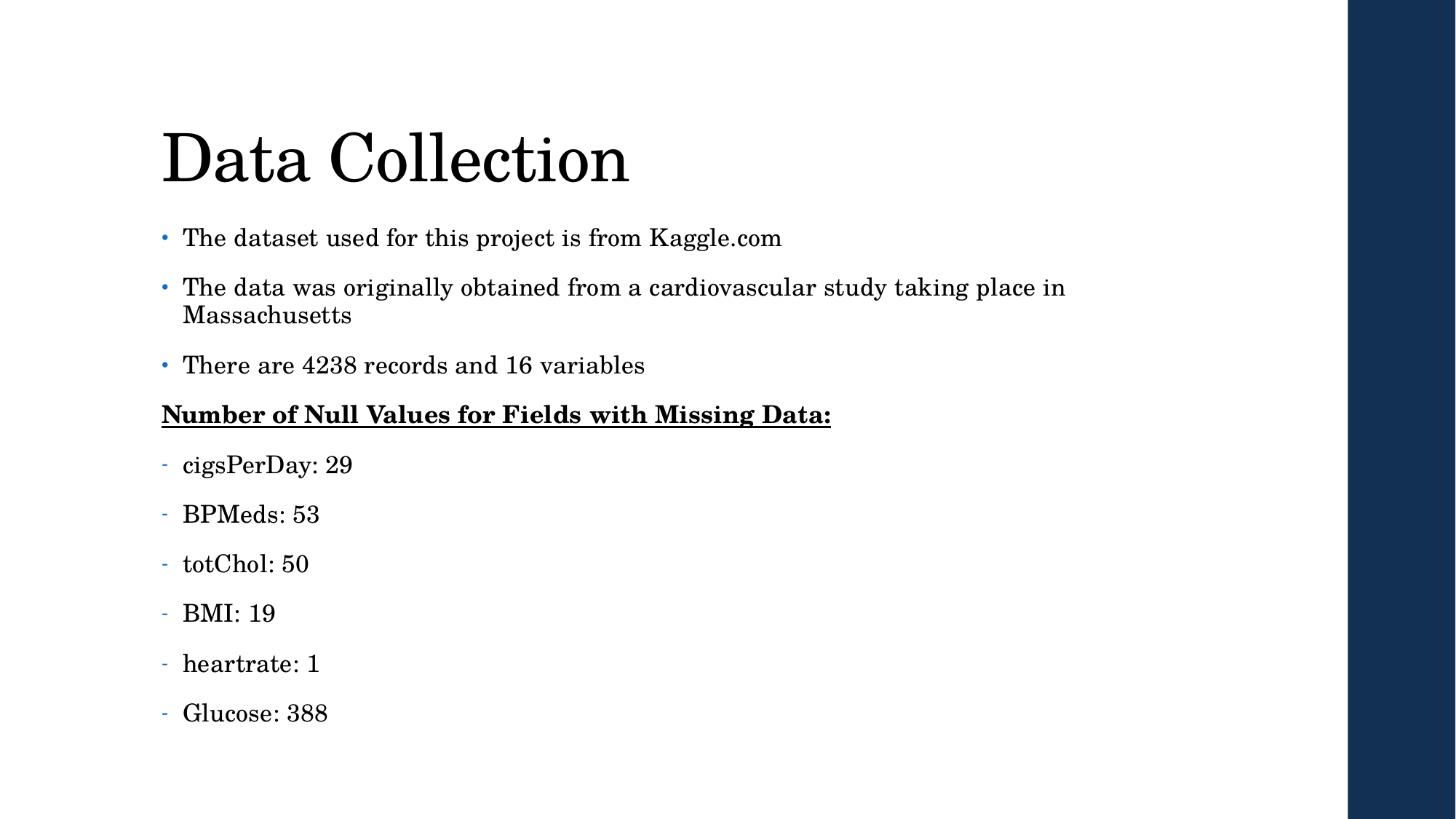

# Data Collection
The dataset used for this project is from Kaggle.com
The data was originally obtained from a cardiovascular study taking place in Massachusetts
There are 4238 records and 16 variables
Number of Null Values for Fields with Missing Data:
cigsPerDay: 29
BPMeds: 53
totChol: 50
BMI: 19
heartrate: 1
Glucose: 388